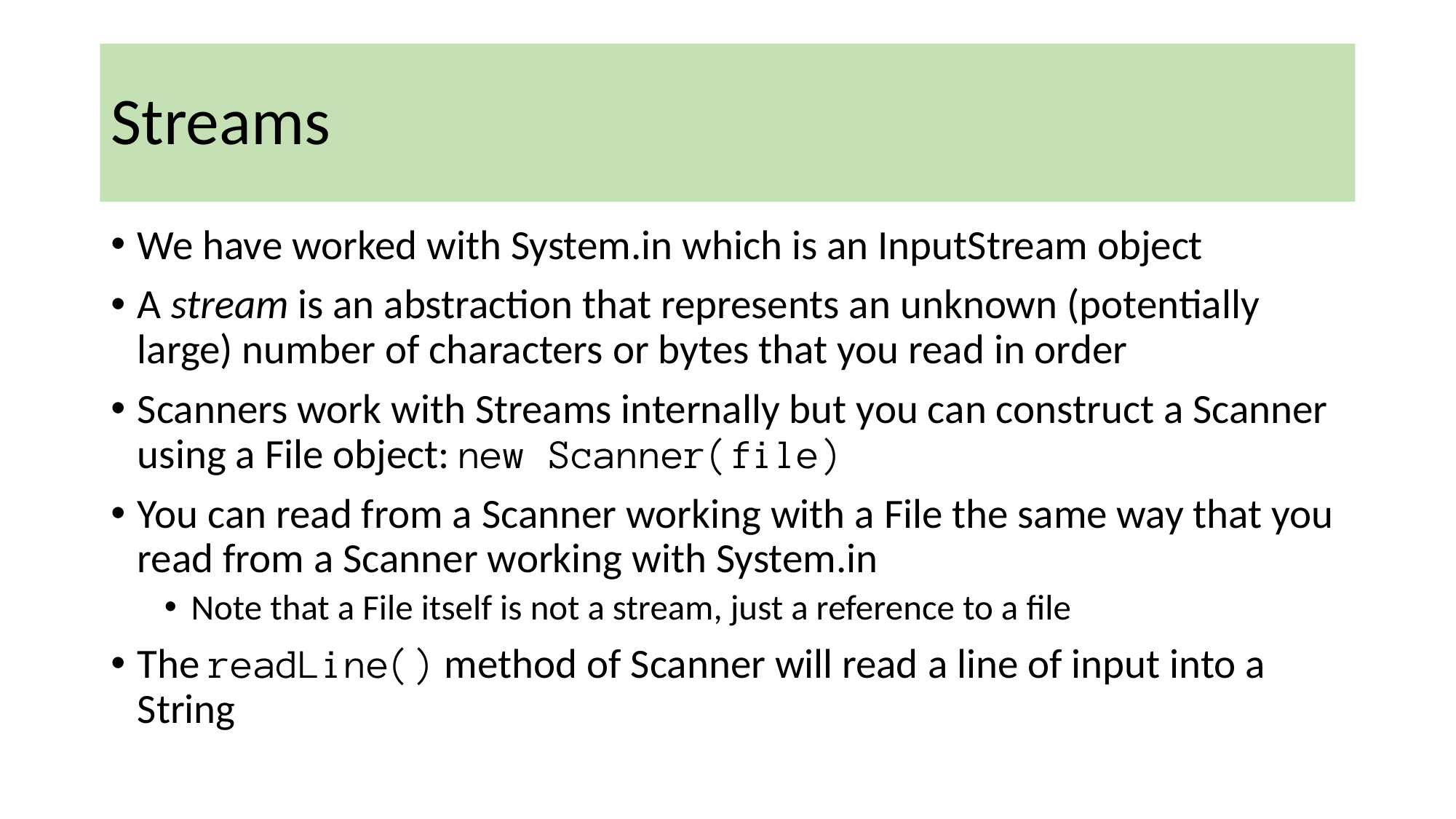

Streams
We have worked with System.in which is an InputStream object
A stream is an abstraction that represents an unknown (potentially large) number of characters or bytes that you read in order
Scanners work with Streams internally but you can construct a Scanner using a File object: new Scanner(file)
You can read from a Scanner working with a File the same way that you read from a Scanner working with System.in
Note that a File itself is not a stream, just a reference to a file
The readLine() method of Scanner will read a line of input into a String